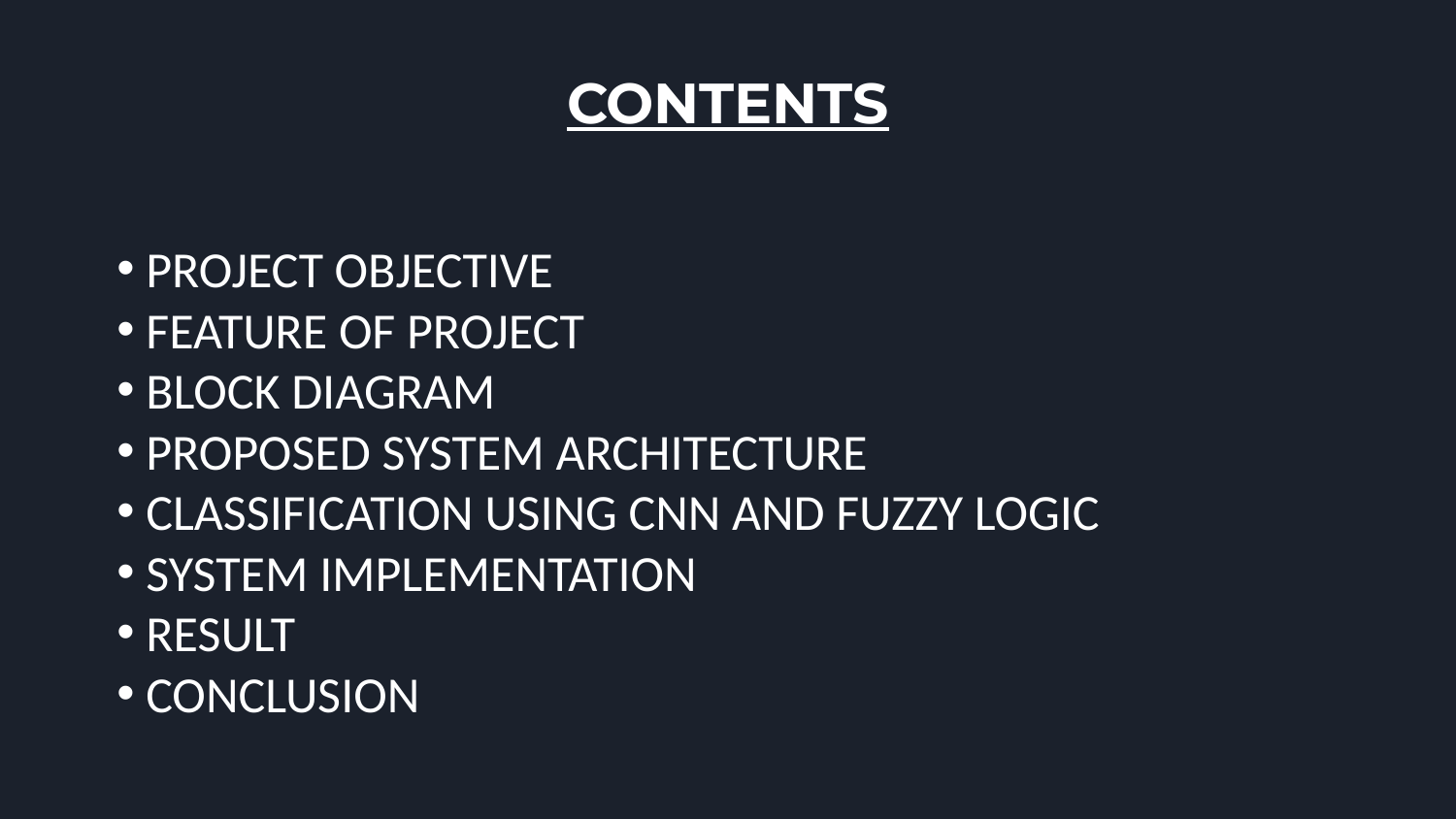

# CONTENTS
 PROJECT OBJECTIVE
 FEATURE OF PROJECT
 BLOCK DIAGRAM
 PROPOSED SYSTEM ARCHITECTURE
 CLASSIFICATION USING CNN AND FUZZY LOGIC
 SYSTEM IMPLEMENTATION
 RESULT
 CONCLUSION